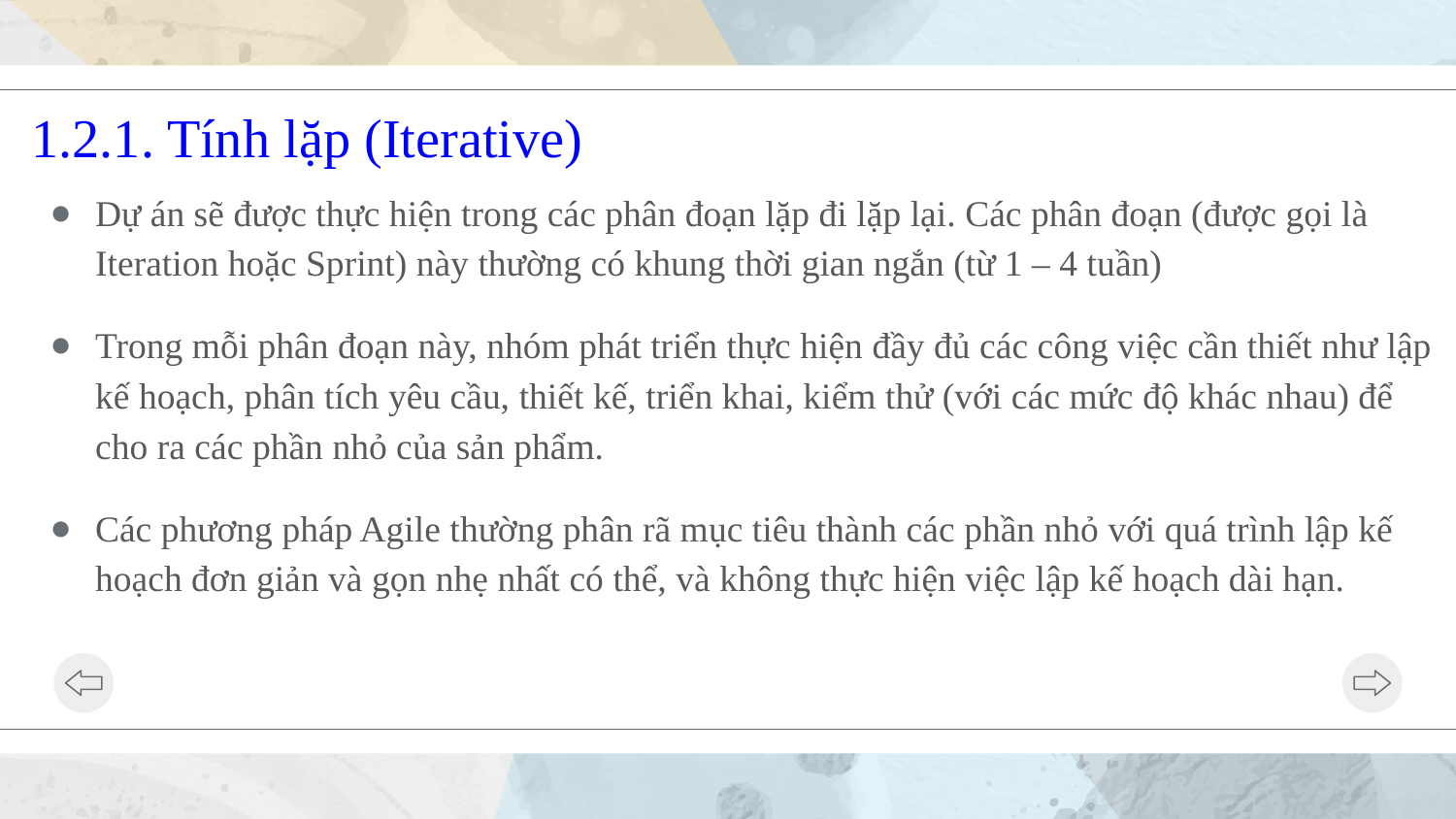

# 1.2.1. Tính lặp (Iterative)
Dự án sẽ được thực hiện trong các phân đoạn lặp đi lặp lại. Các phân đoạn (được gọi là Iteration hoặc Sprint) này thường có khung thời gian ngắn (từ 1 – 4 tuần)
Trong mỗi phân đoạn này, nhóm phát triển thực hiện đầy đủ các công việc cần thiết như lập kế hoạch, phân tích yêu cầu, thiết kế, triển khai, kiểm thử (với các mức độ khác nhau) để cho ra các phần nhỏ của sản phẩm.
Các phương pháp Agile thường phân rã mục tiêu thành các phần nhỏ với quá trình lập kế hoạch đơn giản và gọn nhẹ nhất có thể, và không thực hiện việc lập kế hoạch dài hạn.